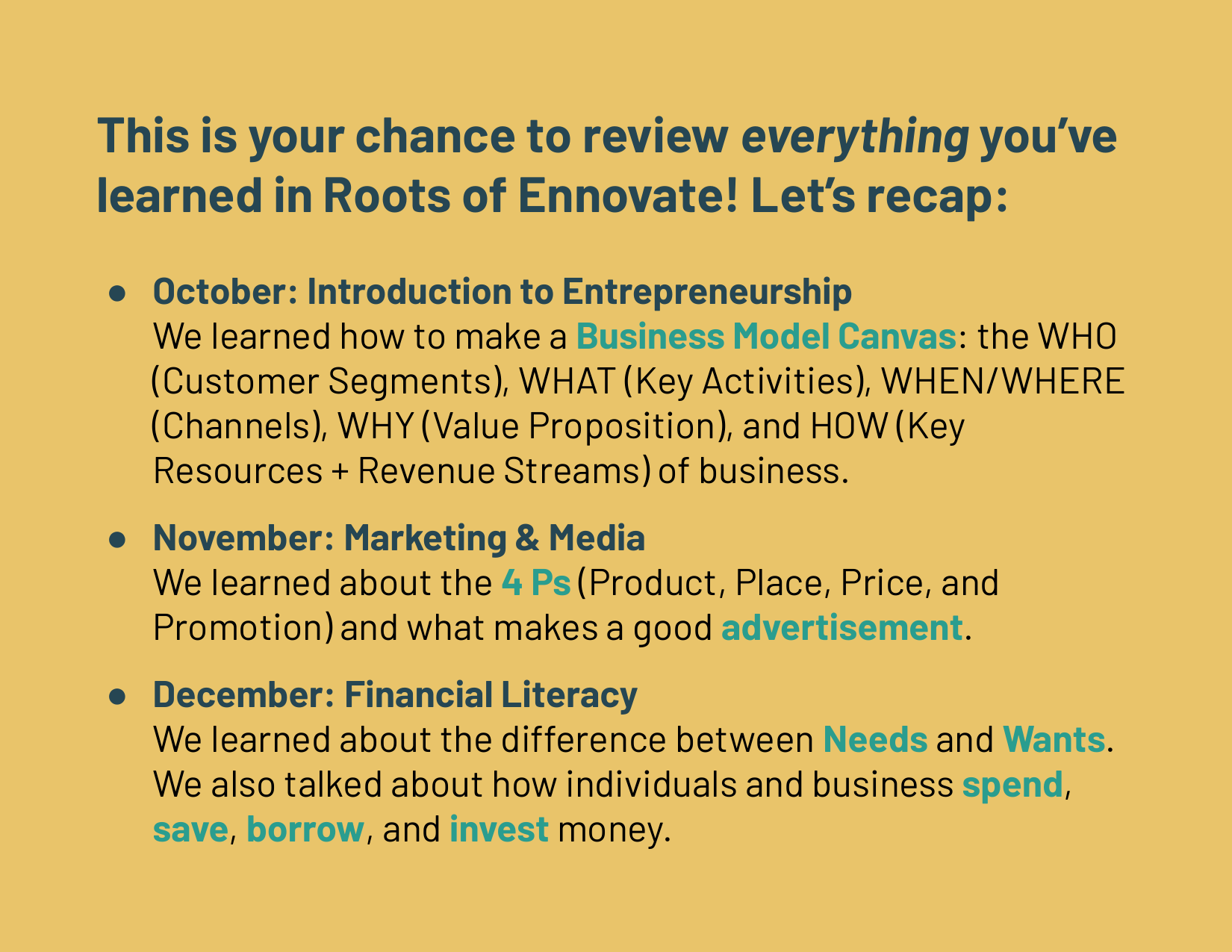

This is your chance to review everything you’ve learned in Roots of Ennovate! Let’s recap:
October: Introduction to Entrepreneurship
We learned how to make a Business Model Canvas: the WHO (Customer Segments), WHAT (Key Activities), WHEN/WHERE (Channels), WHY (Value Proposition), and HOW (Key Resources + Revenue Streams) of business.

November: Marketing & Media
We learned about the 4 Ps (Product, Place, Price, and Promotion) and what makes a good advertisement.

December: Financial Literacy
We learned about the difference between Needs and Wants. We also talked about how individuals and business spend, save, borrow, and invest money.